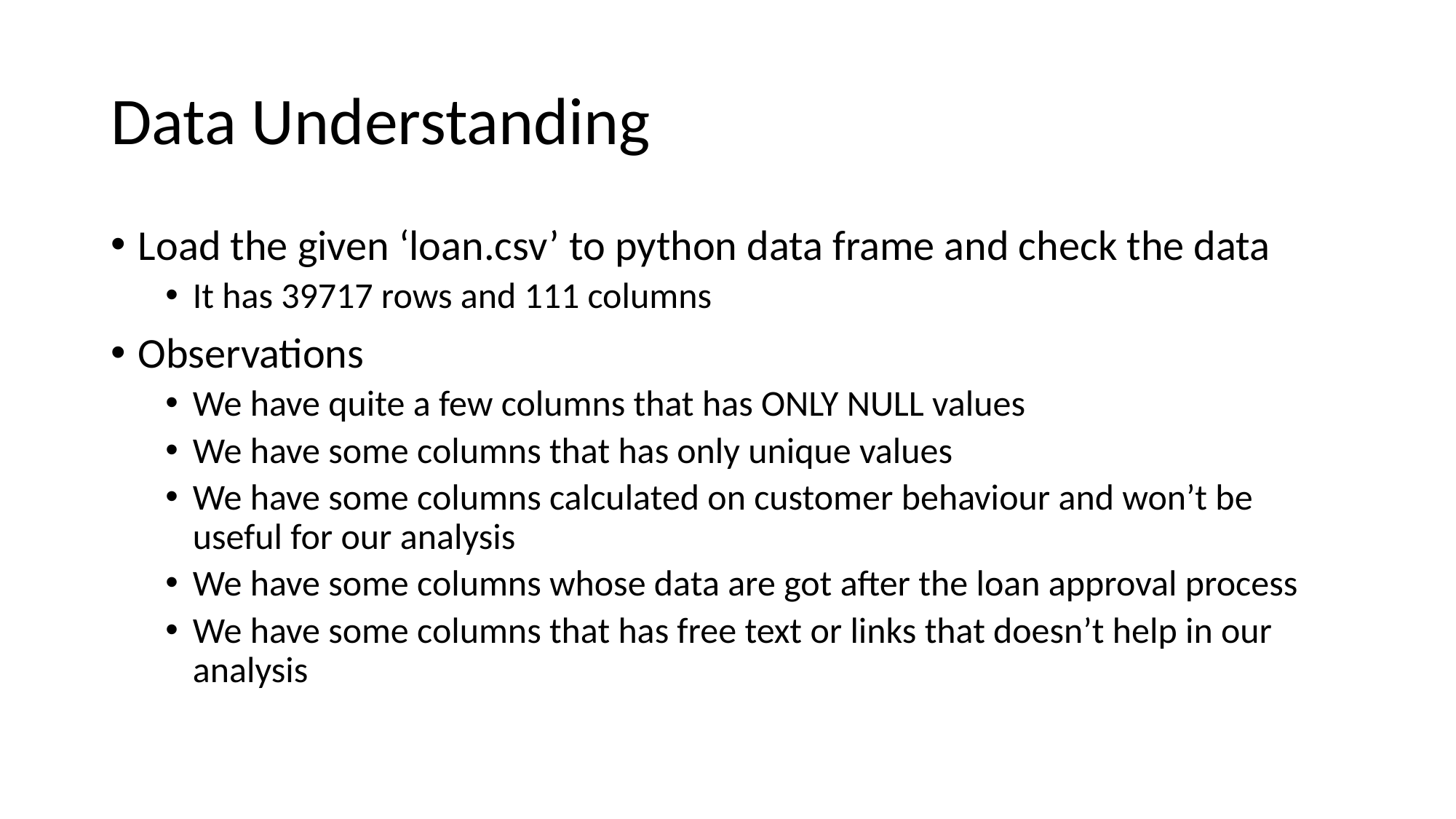

# Data Understanding
Load the given ‘loan.csv’ to python data frame and check the data
It has 39717 rows and 111 columns
Observations
We have quite a few columns that has ONLY NULL values
We have some columns that has only unique values
We have some columns calculated on customer behaviour and won’t be useful for our analysis
We have some columns whose data are got after the loan approval process
We have some columns that has free text or links that doesn’t help in our analysis